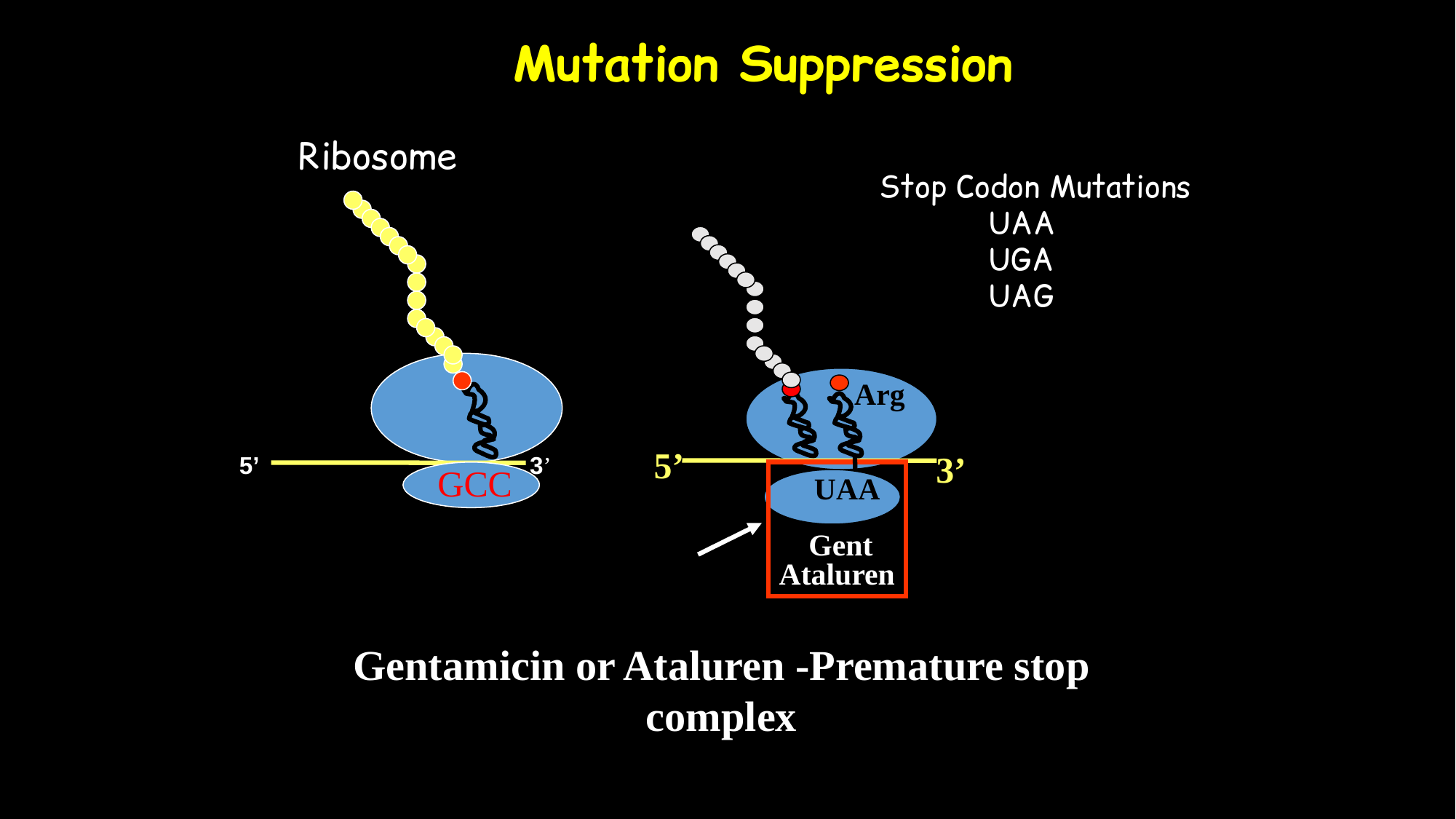

Mutation Suppression

Ribosome

5’
3’

GCC

Stop Codon Mutations
	UAA
	UGA
	UAG

   Arg

5’

3’

 Gent
Ataluren
UAA

Gentamicin or Ataluren -Premature stop
complex